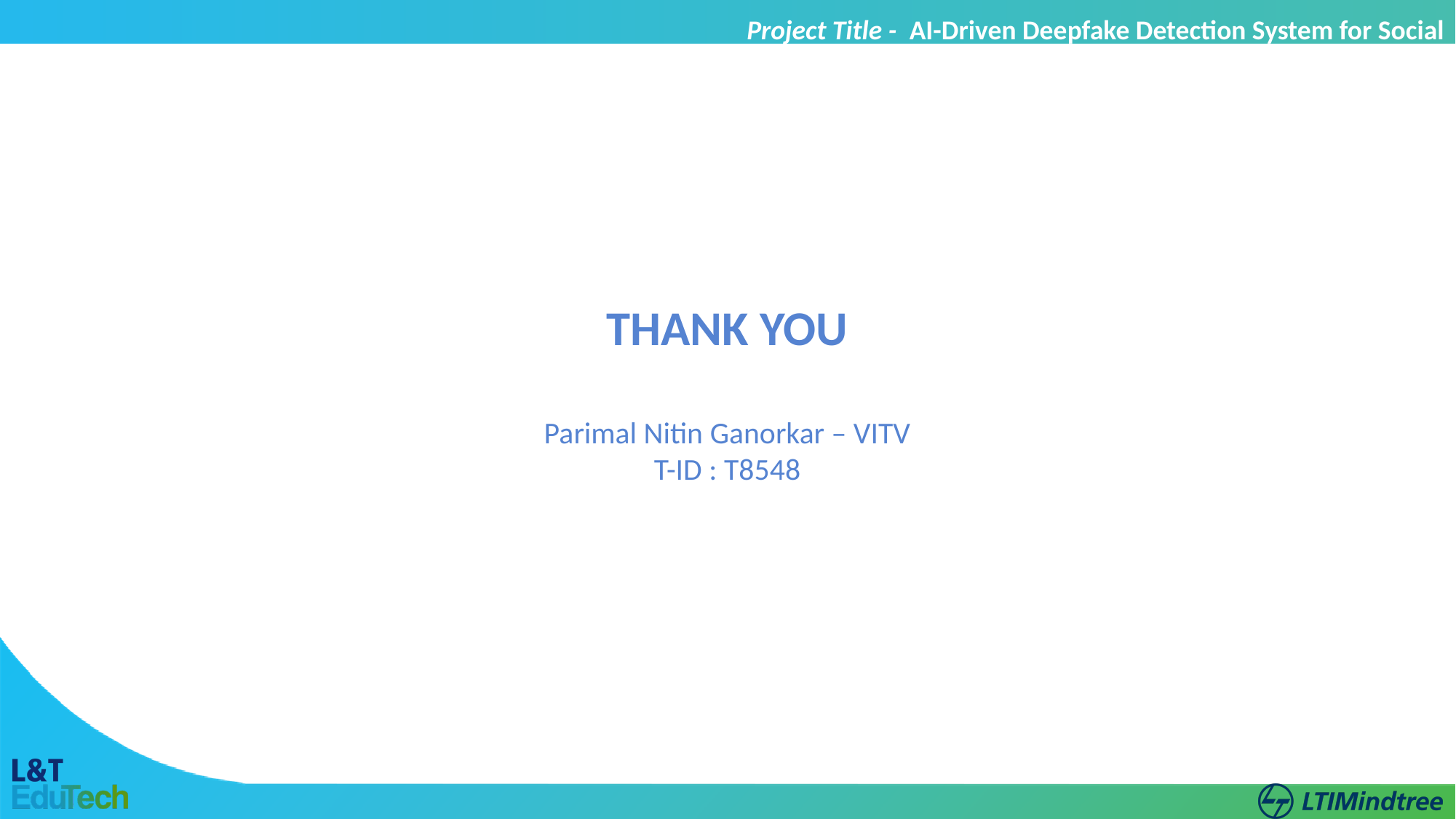

Project Title -  AI-Driven Deepfake Detection System for Social Media

THANK YOU

Parimal Nitin Ganorkar – VITV
T-ID : T8548
AI-Driven Deepfake Detection System for Social Media